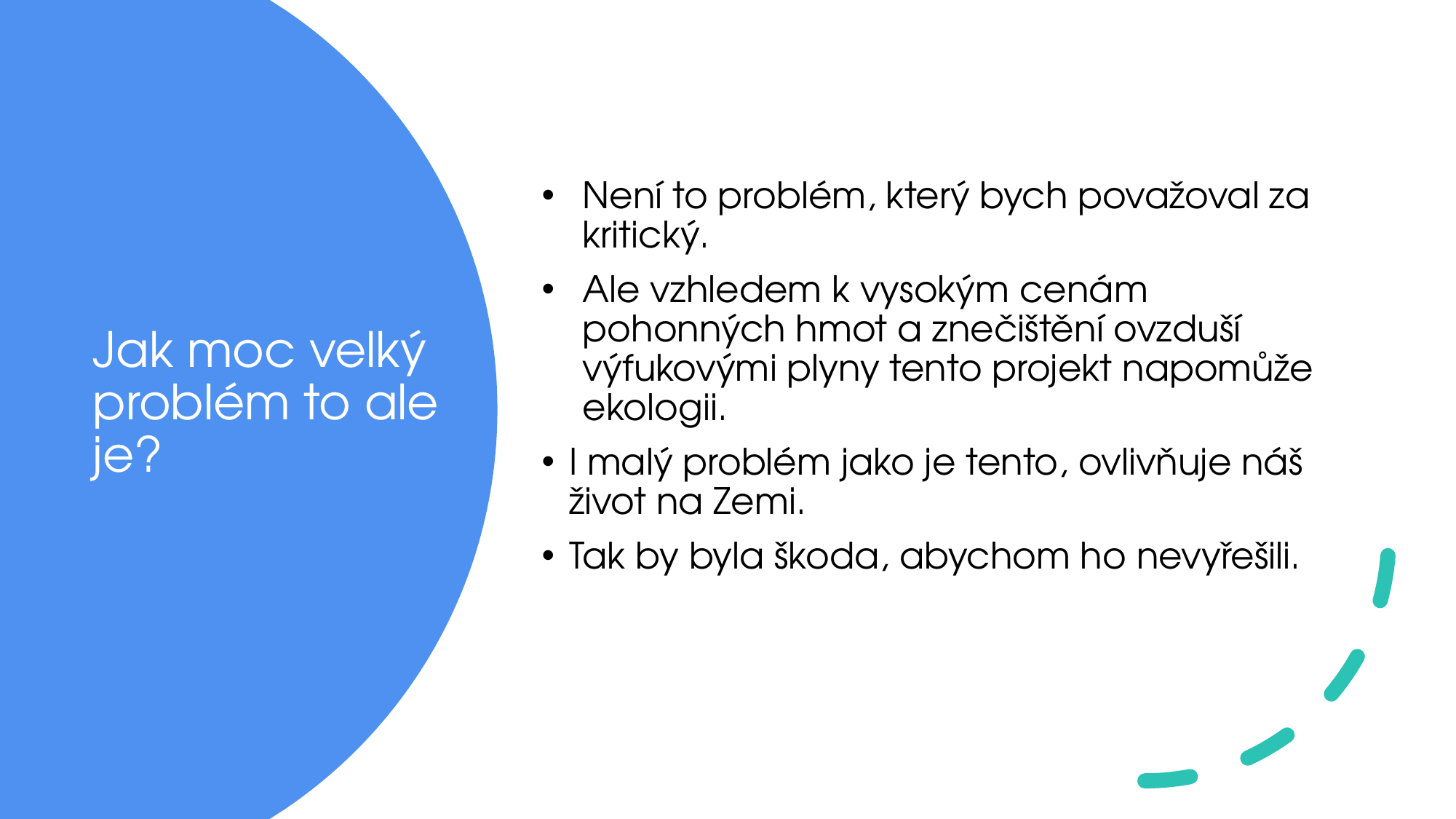

Není to problém, který bych považoval za kritický.
Ale vzhledem k vysokým cenám pohonných hmot a znečištění ovzduší výfukovými plyny tento projekt napomůže ekologii.
I malý problém jako je tento, ovlivňuje náš život na Zemi.
Tak by byla škoda, abychom ho nevyřešili.

# Jak moc velký problém to ale je?